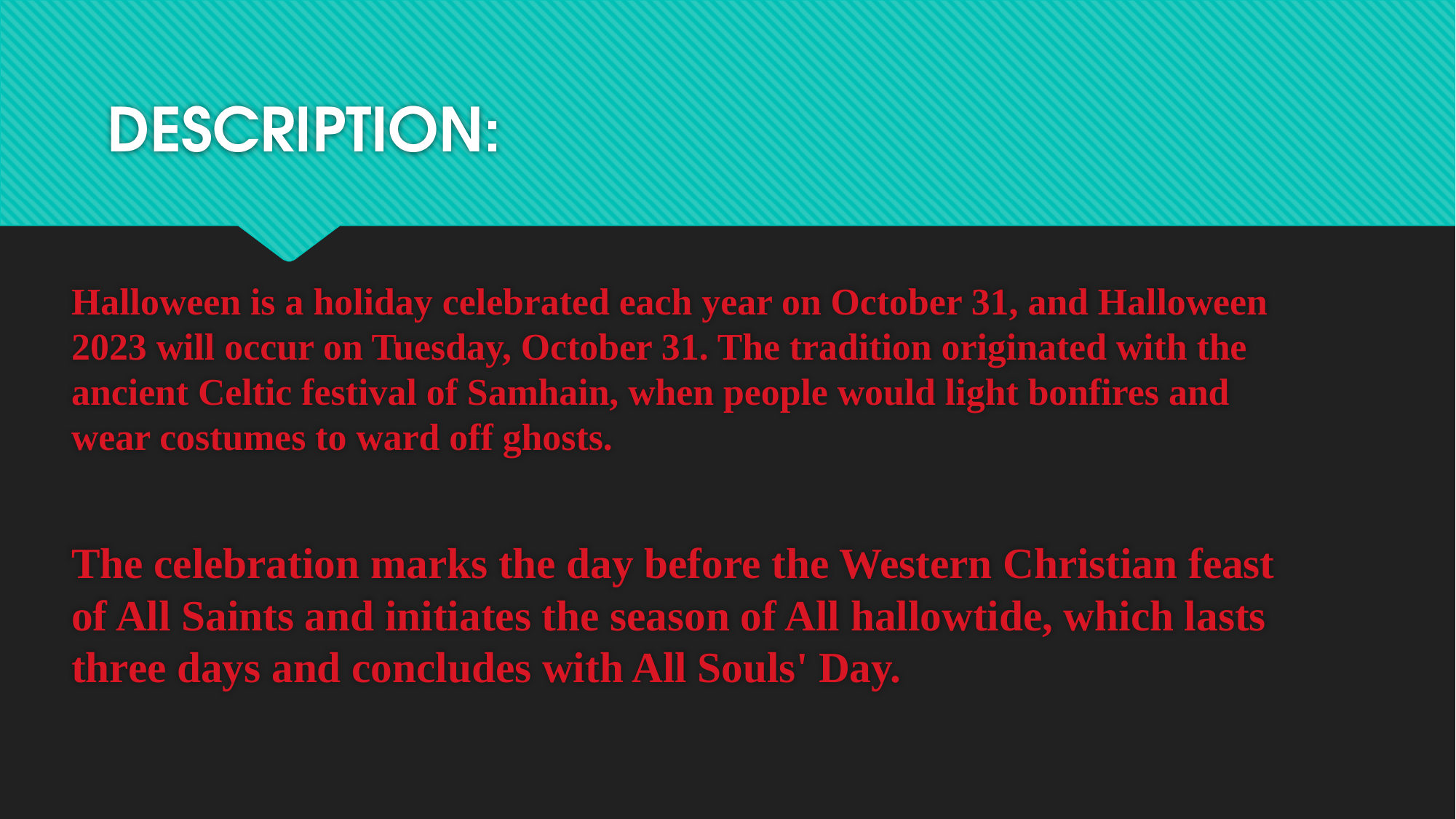

# DESCRIPTION:
Halloween is a holiday celebrated each year on October 31, and Halloween 2023 will occur on Tuesday, October 31. The tradition originated with the ancient Celtic festival of Samhain, when people would light bonfires and wear costumes to ward off ghosts.

The celebration marks the day before the Western Christian feast of All Saints and initiates the season of All hallowtide, which lasts three days and concludes with All Souls' Day.